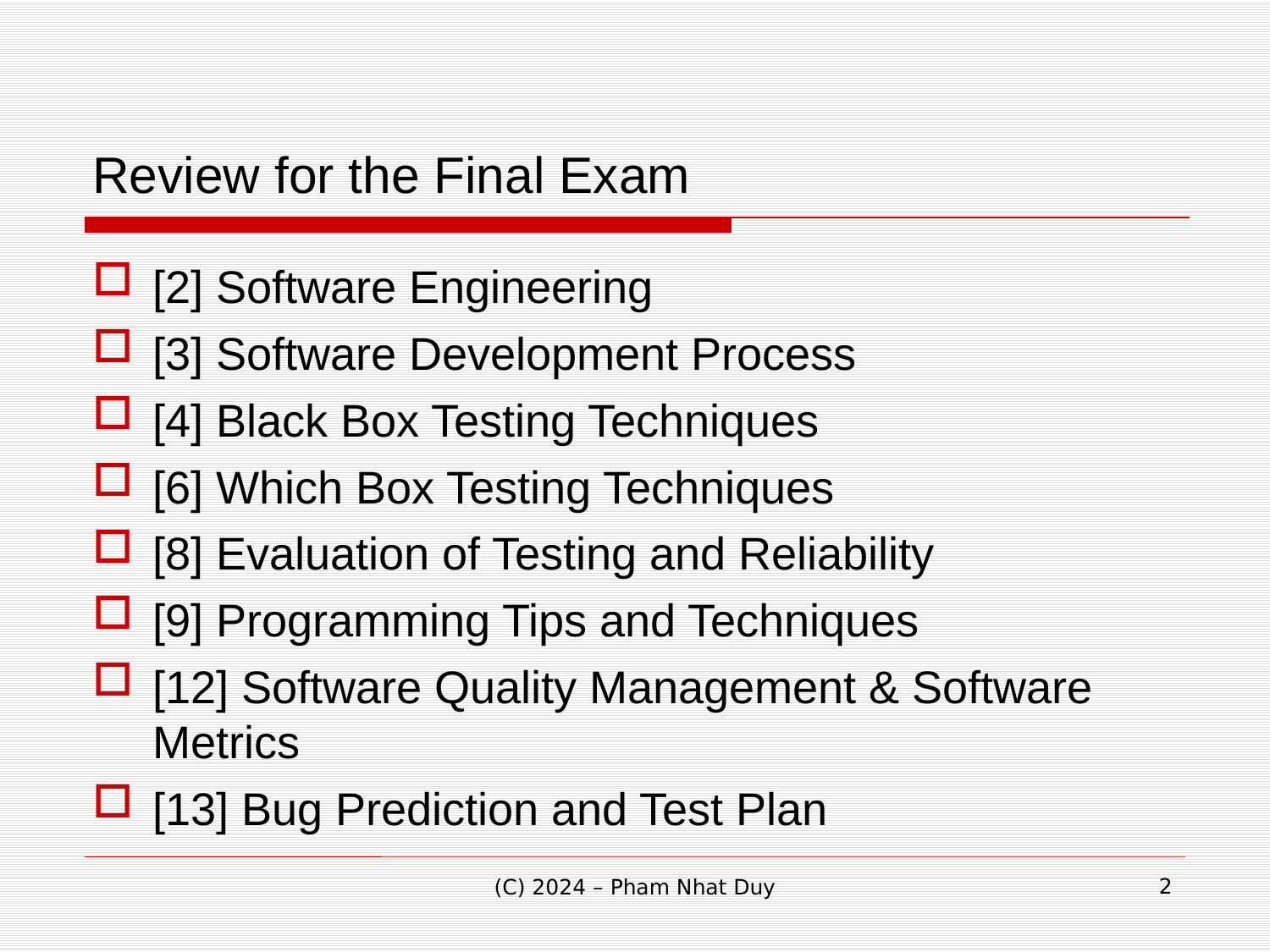

# Review for the Final Exam
[2] Software Engineering
[3] Software Development Process
[4] Black Box Testing Techniques
[6] Which Box Testing Techniques
[8] Evaluation of Testing and Reliability
[9] Programming Tips and Techniques
[12] Software Quality Management & Software Metrics
[13] Bug Prediction and Test Plan

2
(C) 2024 – Pham Nhat Duy